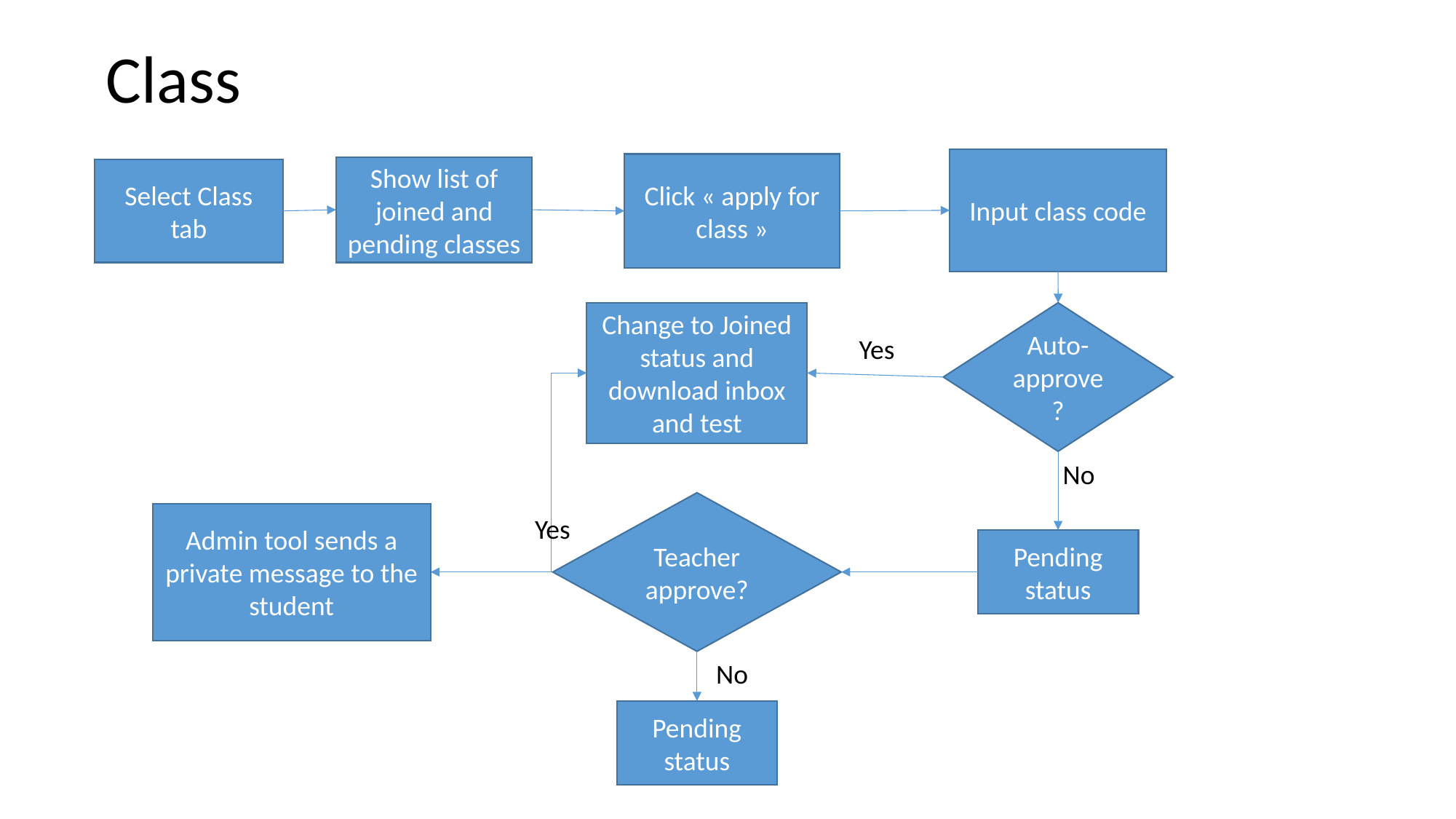

# Class
Input class code
Click « apply for class »
Show list of joined and pending classes
Select Class tab
Change to Joined status and download inbox and test
Auto-approve?
Yes
No
Teacher approve?
Admin tool sends a private message to the student
Yes
Pending status
No
Pending status